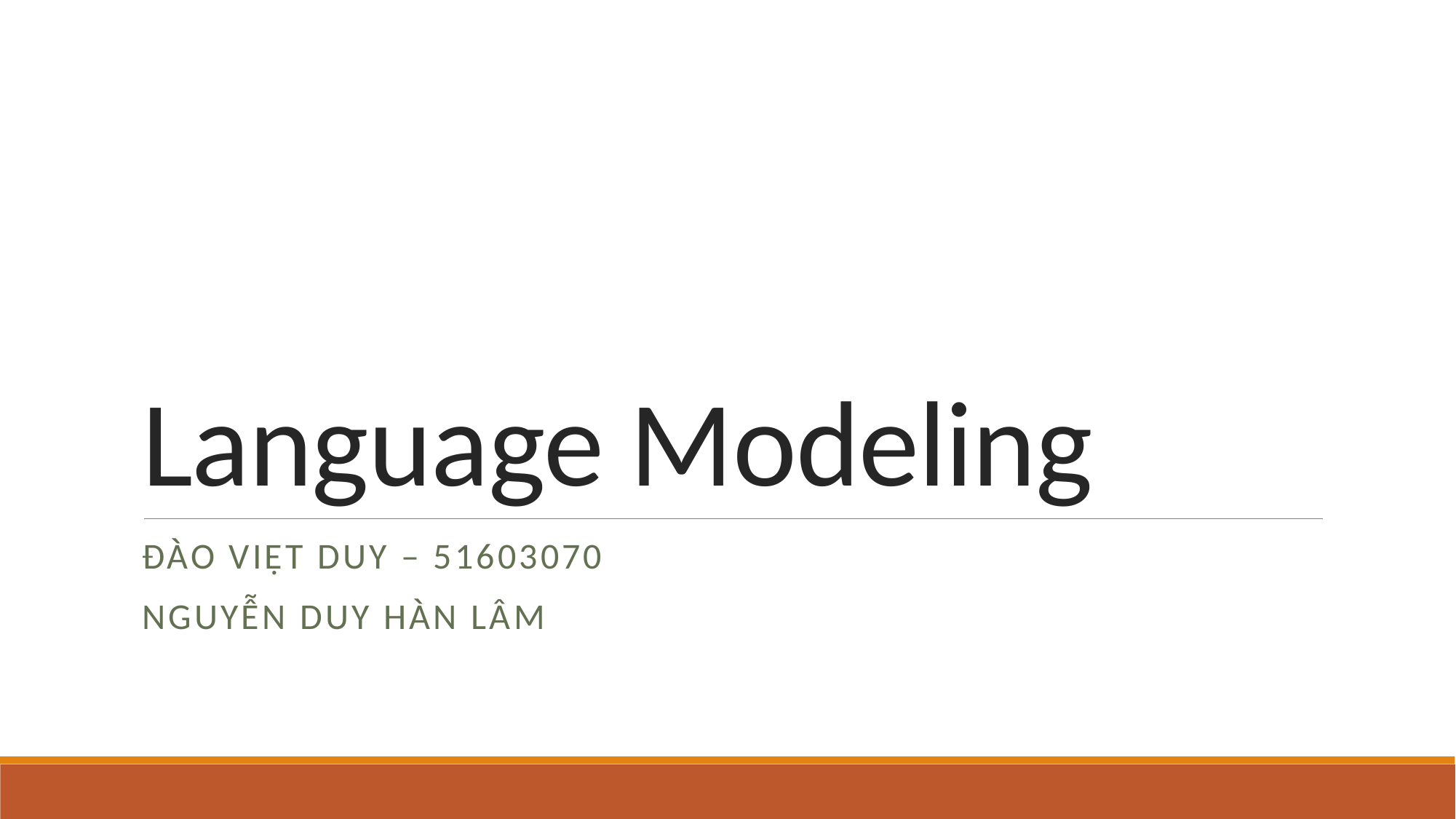

# Language Modeling
Đào Việt Duy – 51603070
Nguyễn Duy Hàn Lâm